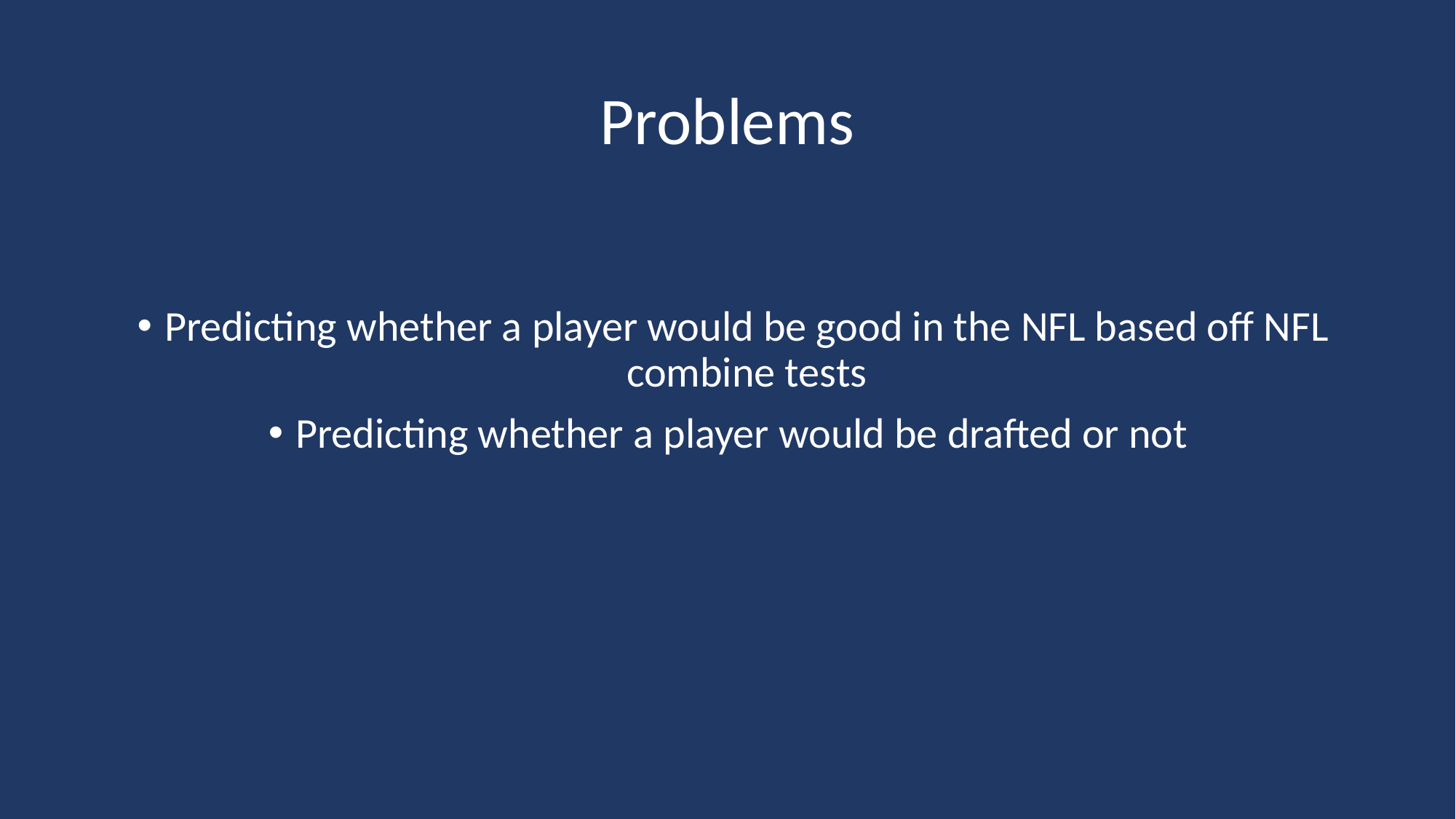

# Problems
Predicting whether a player would be good in the NFL based off NFL combine tests
Predicting whether a player would be drafted or not